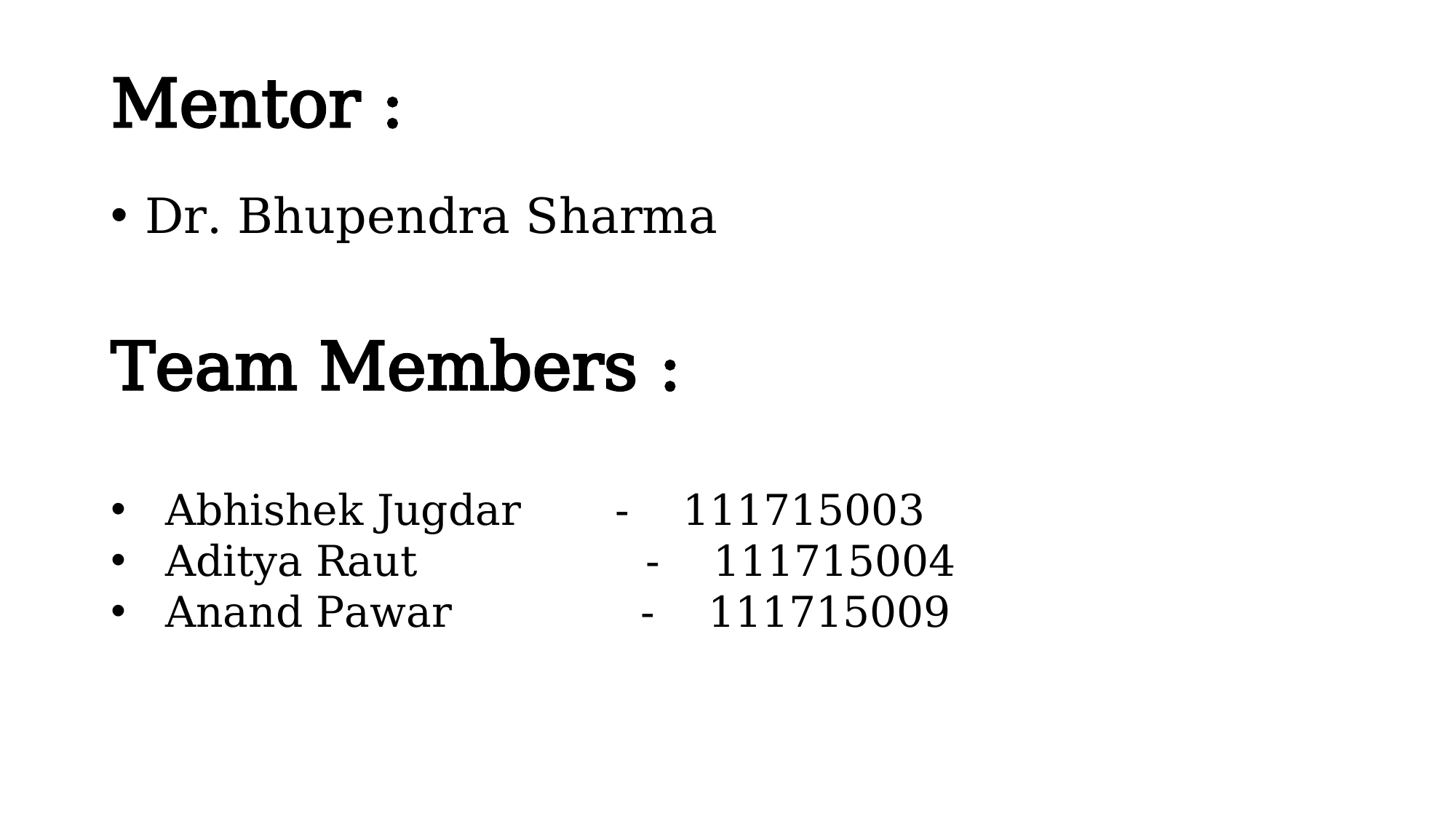

# Mentor :
Dr. Bhupendra Sharma
Team Members :

Abhishek Jugdar       -    111715003
Aditya Raut                 -    111715004
Anand Pawar	           -    111715009